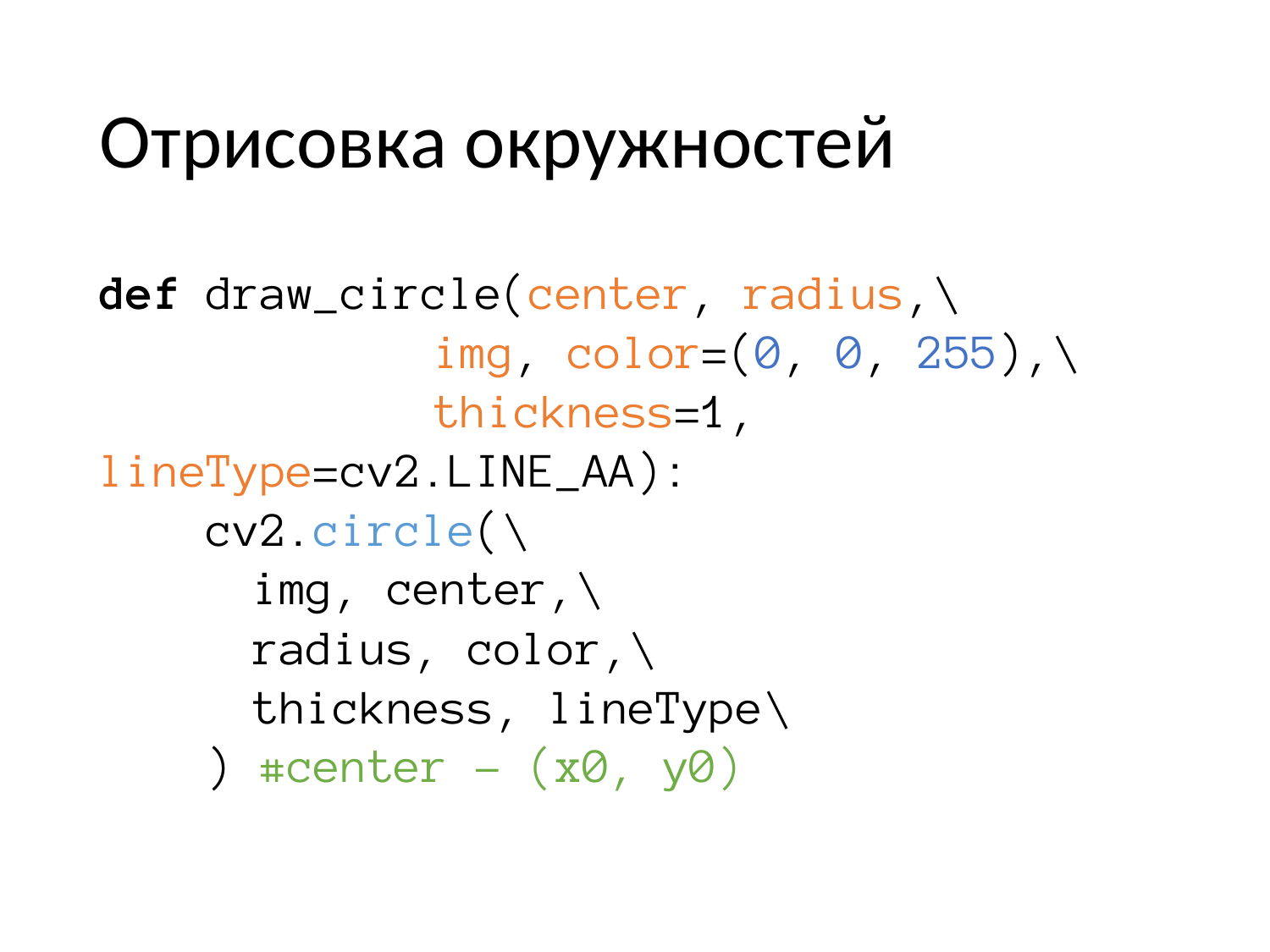

Отрисовка окружностей
def draw_circle(center, radius,\
		   img, color=(0, 0, 255),\
		   thickness=1, lineType=cv2.LINE_AA):
    cv2.circle(\
	 img, center,\
 	 radius, color,\
	 thickness, lineType\
    ) #center - (x0, y0)